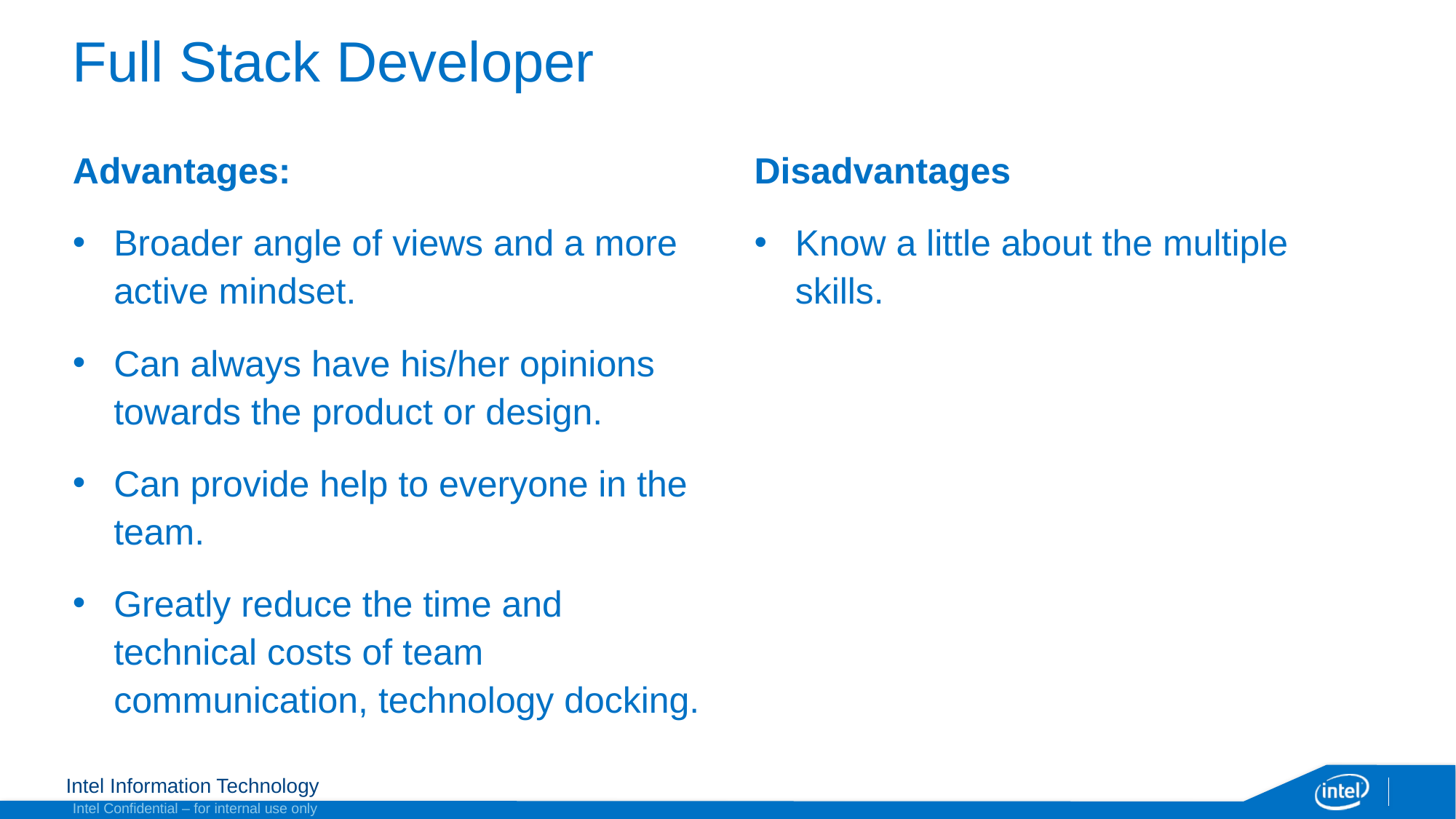

# Full Stack Developer
Advantages:
Broader angle of views and a more active mindset.
Can always have his/her opinions towards the product or design.
Can provide help to everyone in the team.
Greatly reduce the time and technical costs of team communication, technology docking.
Disadvantages
Know a little about the multiple skills.